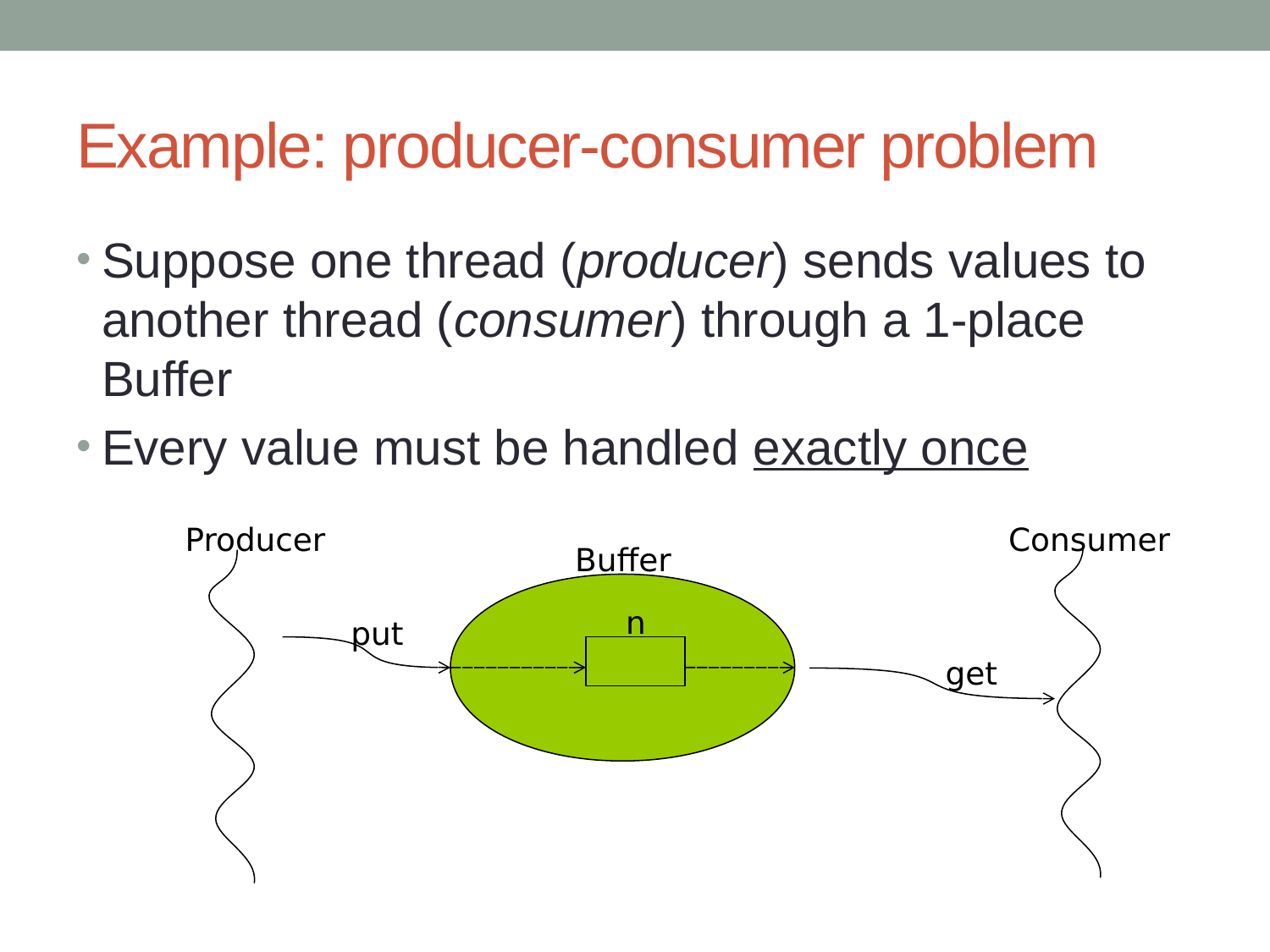

# Example: producer-consumer problem
Suppose one thread (producer) sends values to another thread (consumer) through a 1-place Buffer
Every value must be handled exactly once

Consumer
Producer
Buffer

n
put

get